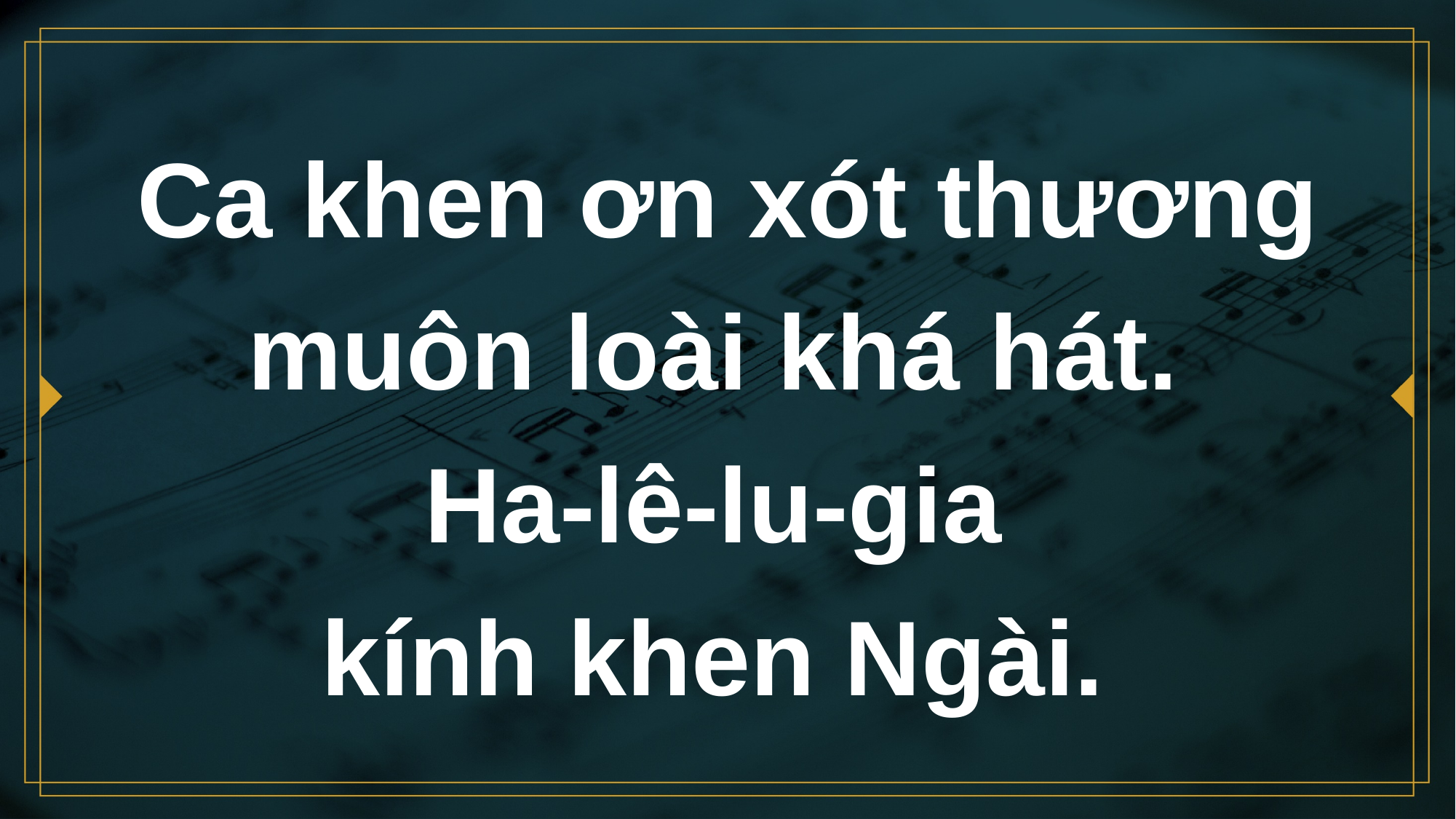

# Ca khen ơn xót thương muôn loài khá hát.
Ha-lê-lu-gia
kính khen Ngài.